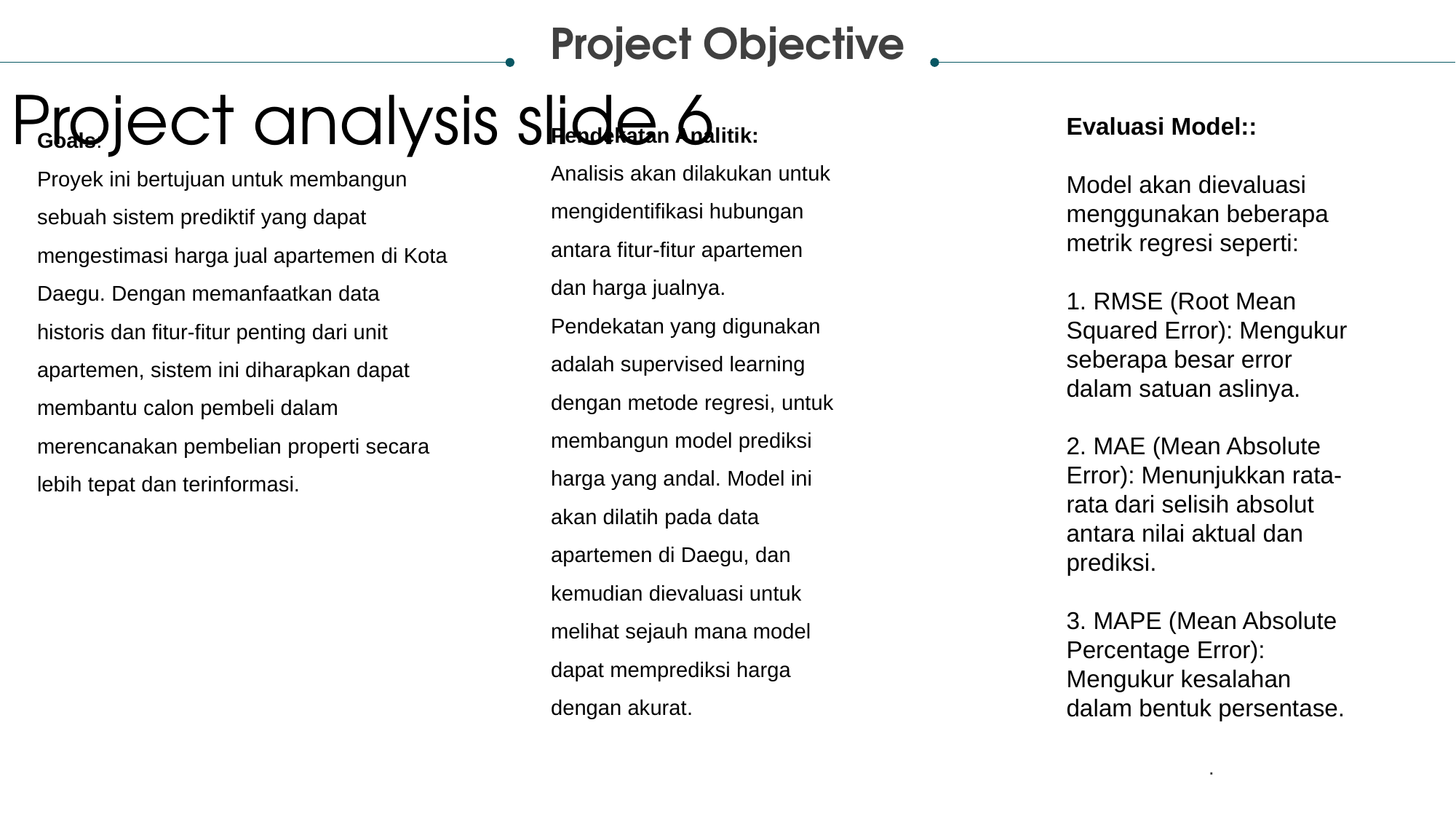

Project Objective
Project analysis slide 6
Pendekatan Analitik:
Analisis akan dilakukan untuk mengidentifikasi hubungan antara fitur-fitur apartemen dan harga jualnya. Pendekatan yang digunakan adalah supervised learning dengan metode regresi, untuk membangun model prediksi harga yang andal. Model ini akan dilatih pada data apartemen di Daegu, dan kemudian dievaluasi untuk melihat sejauh mana model dapat memprediksi harga dengan akurat.
Evaluasi Model::

Model akan dievaluasi menggunakan beberapa metrik regresi seperti:
1. RMSE (Root Mean Squared Error): Mengukur seberapa besar error dalam satuan aslinya.
2. MAE (Mean Absolute Error): Menunjukkan rata-rata dari selisih absolut antara nilai aktual dan prediksi.
3. MAPE (Mean Absolute Percentage Error): Mengukur kesalahan dalam bentuk persentase.

.
Goals:
Proyek ini bertujuan untuk membangun sebuah sistem prediktif yang dapat mengestimasi harga jual apartemen di Kota Daegu. Dengan memanfaatkan data historis dan fitur-fitur penting dari unit apartemen, sistem ini diharapkan dapat membantu calon pembeli dalam merencanakan pembelian properti secara lebih tepat dan terinformasi.